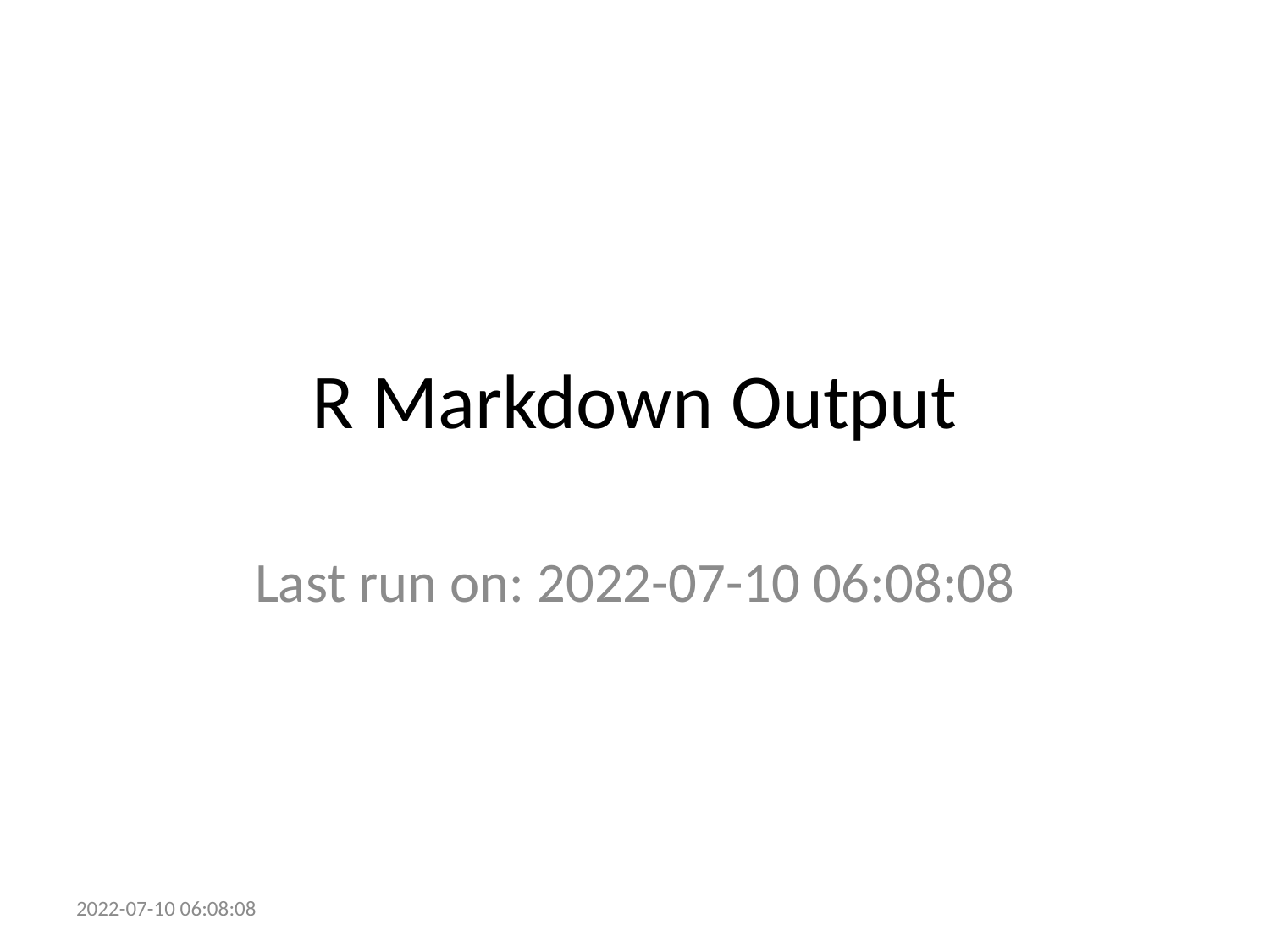

# R Markdown Output
Last run on: 2022-07-10 06:08:08
2022-07-10 06:08:08